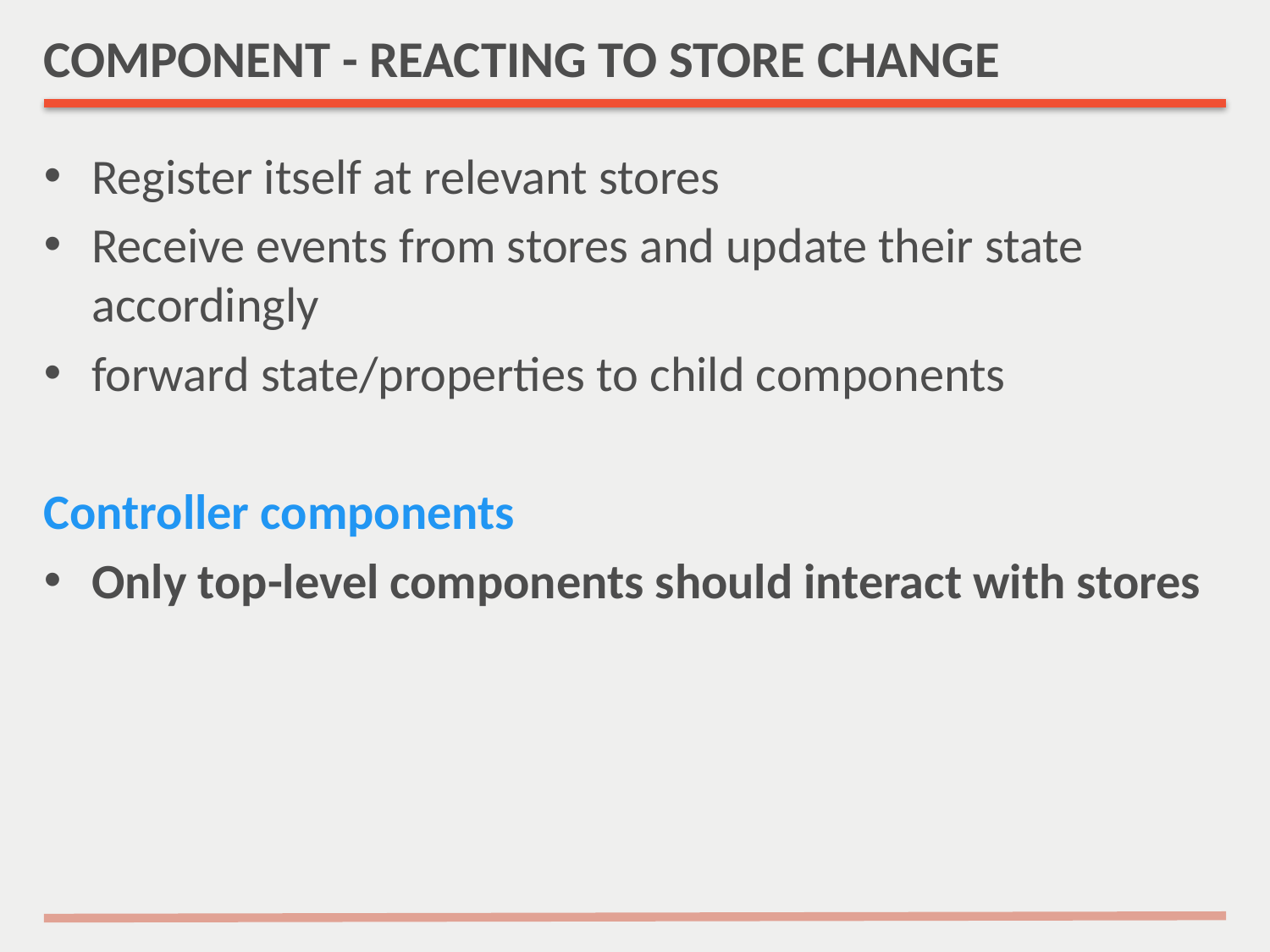

# COMPONENT - REACTING TO STORE CHANGE
Register itself at relevant stores
Receive events from stores and update their state accordingly
forward state/properties to child components

Controller components
Only top-level components should interact with stores